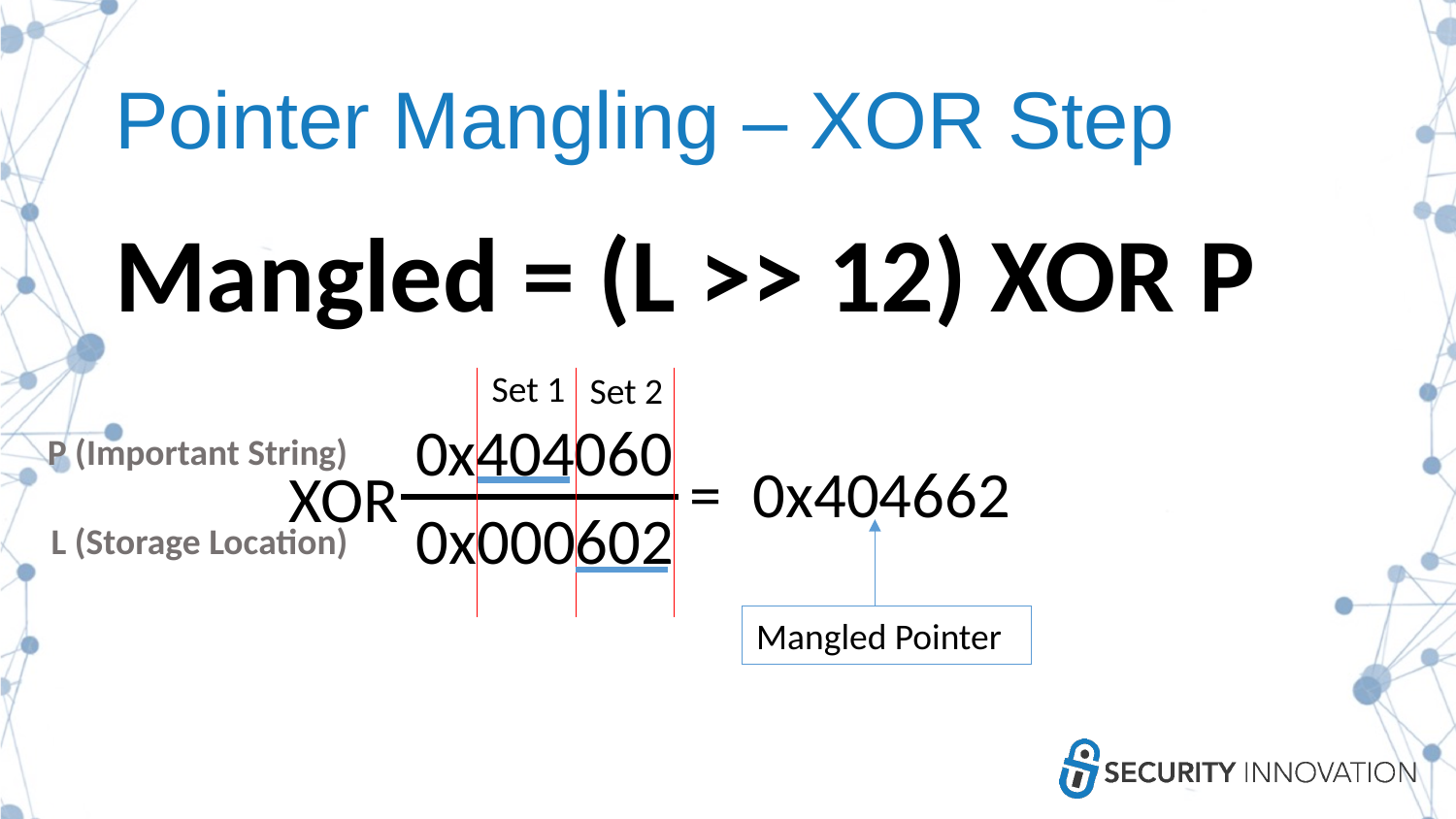

# Pointer Mangling – XOR Step
Mangled = (L >> 12) XOR P
Set 1
Set 2
﻿0x404060
P (Important String)
 = ﻿ ﻿﻿0x404662
XOR
0x000602
L (Storage Location)
Mangled Pointer